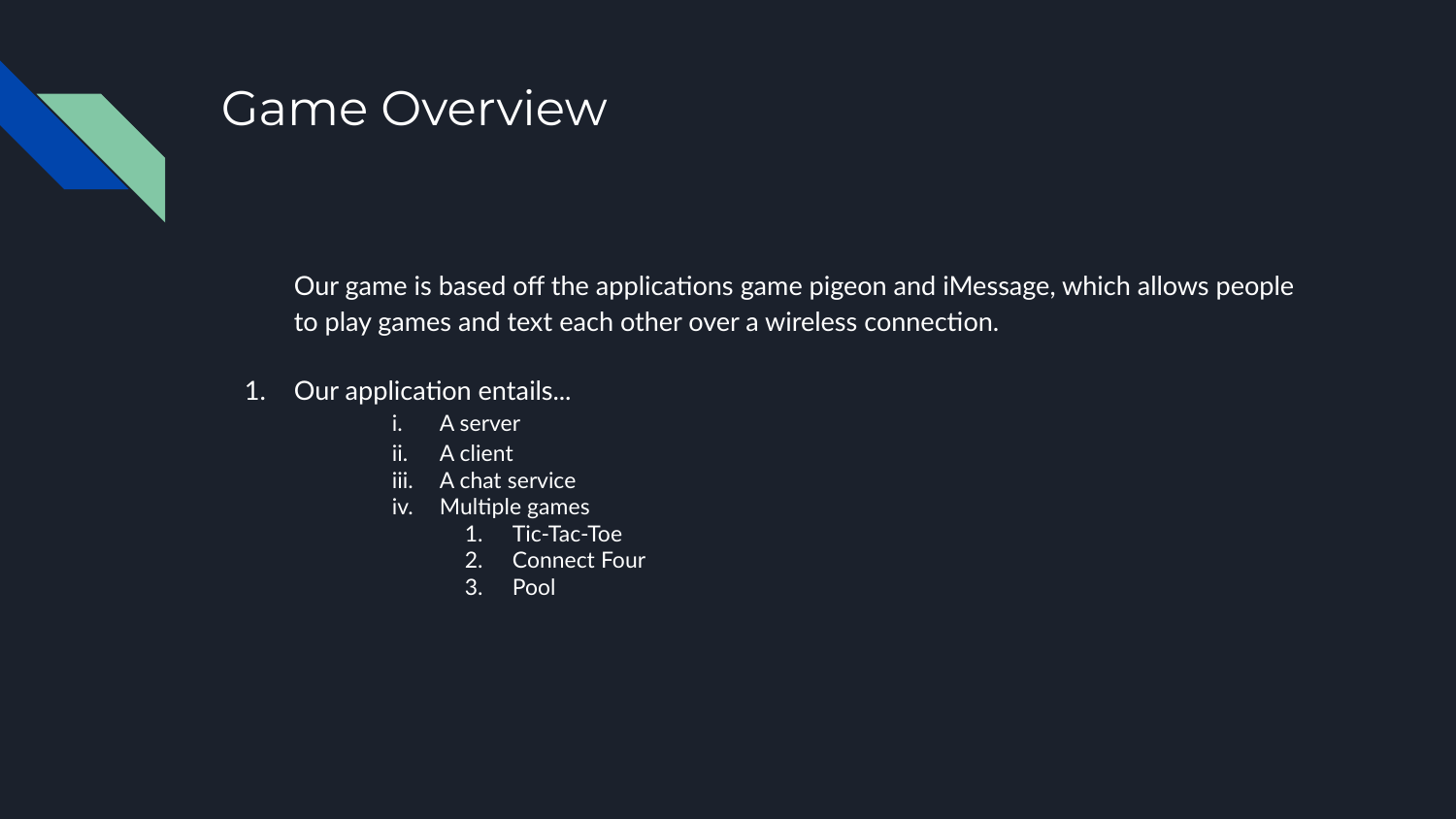

# Game Overview
Our game is based off the applications game pigeon and iMessage, which allows people to play games and text each other over a wireless connection.
Our application entails...
A server
A client
A chat service
Multiple games
Tic-Tac-Toe
Connect Four
Pool